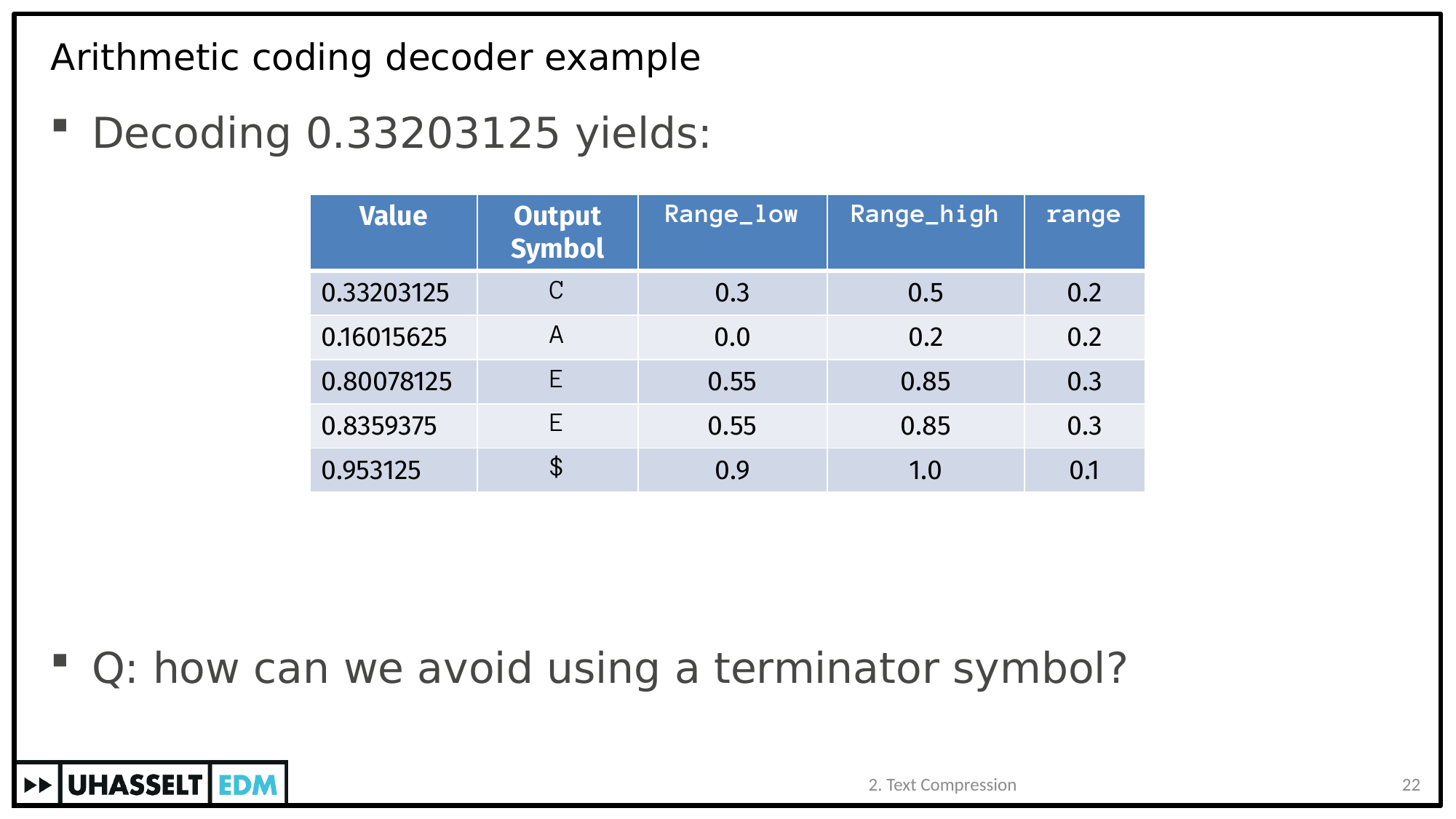

# Arithmetic coding decoder example
Decoding 0.33203125 yields:

Q: how can we avoid using a terminator symbol?
| Value | Output Symbol | Range\_low | Range\_high | range |
| --- | --- | --- | --- | --- |
| 0.33203125 | C | 0.3 | 0.5 | 0.2 |
| 0.16015625 | A | 0.0 | 0.2 | 0.2 |
| 0.80078125 | E | 0.55 | 0.85 | 0.3 |
| 0.8359375 | E | 0.55 | 0.85 | 0.3 |
| 0.953125 | $ | 0.9 | 1.0 | 0.1 |
2. Text Compression
22